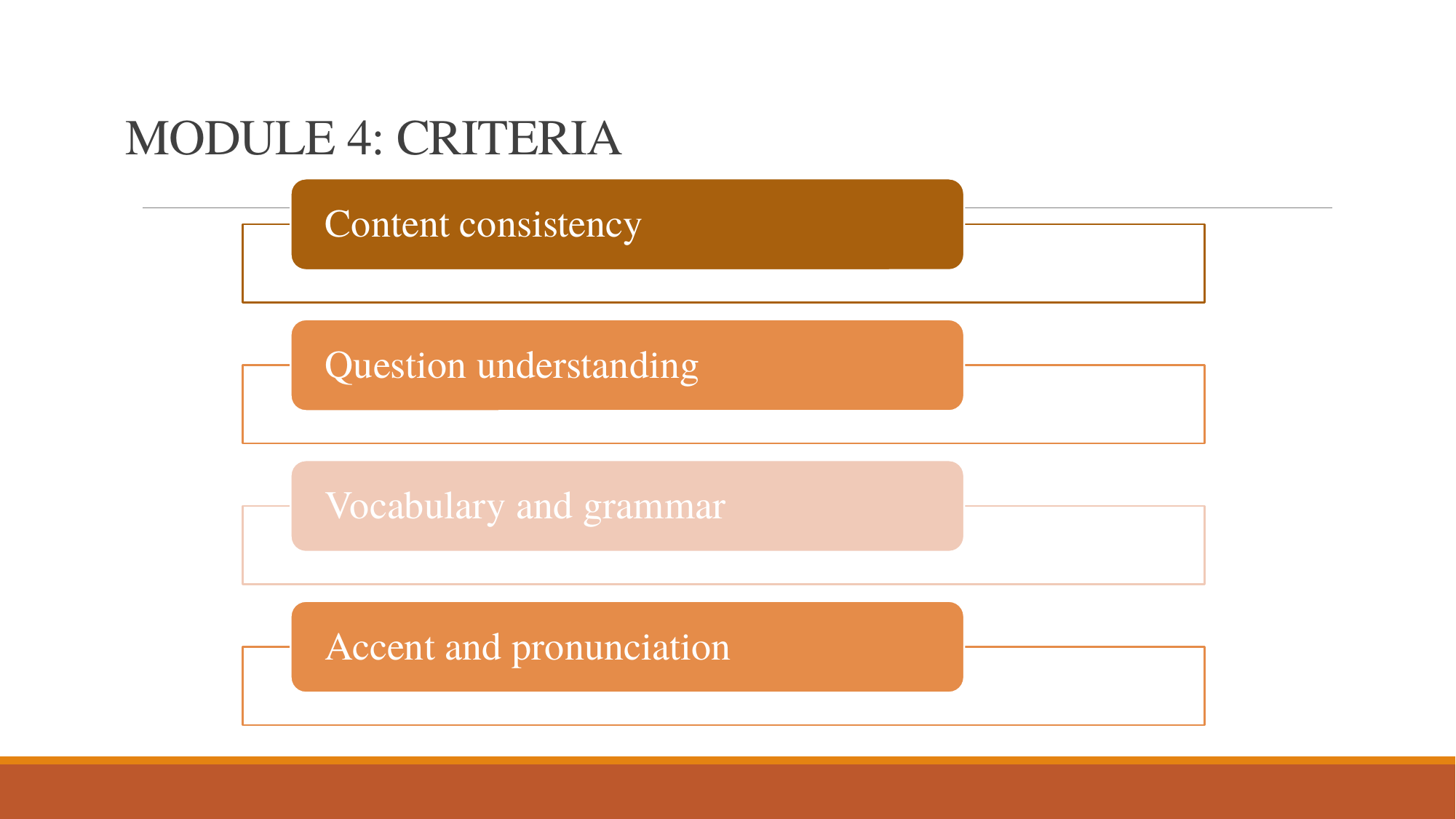

# MODULE 4: CRITERIA
Content consistency
Question understanding
Vocabulary and grammar
Accent and pronunciation